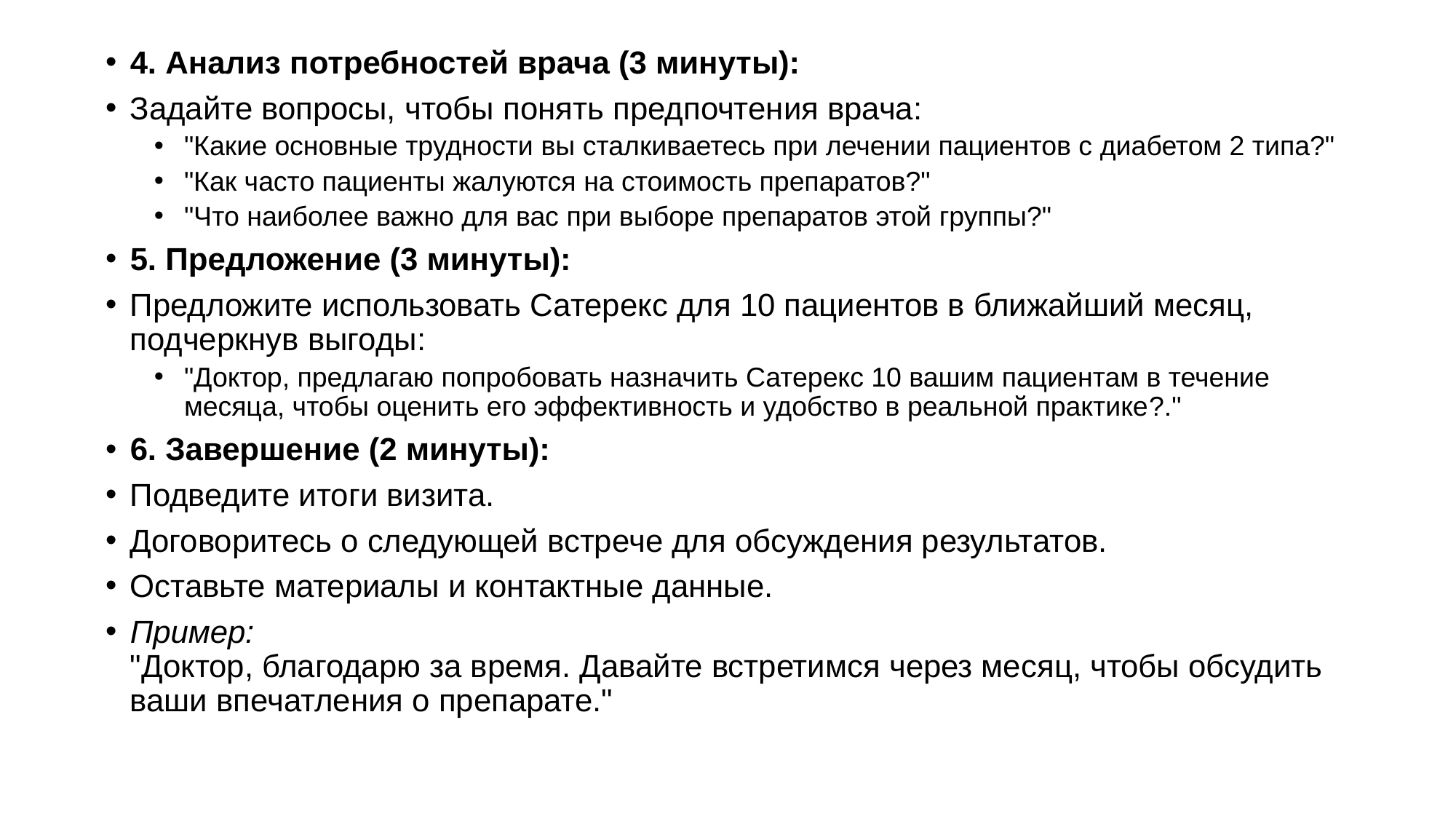

4. Анализ потребностей врача (3 минуты):
Задайте вопросы, чтобы понять предпочтения врача:
"Какие основные трудности вы сталкиваетесь при лечении пациентов с диабетом 2 типа?"
"Как часто пациенты жалуются на стоимость препаратов?"
"Что наиболее важно для вас при выборе препаратов этой группы?"
5. Предложение (3 минуты):
Предложите использовать Сатерекс для 10 пациентов в ближайший месяц, подчеркнув выгоды:
"Доктор, предлагаю попробовать назначить Сатерекс 10 вашим пациентам в течение месяца, чтобы оценить его эффективность и удобство в реальной практике?."
6. Завершение (2 минуты):
Подведите итоги визита.
Договоритесь о следующей встрече для обсуждения результатов.
Оставьте материалы и контактные данные.
Пример:
"Доктор, благодарю за время. Давайте встретимся через месяц, чтобы обсудить ваши впечатления о препарате."